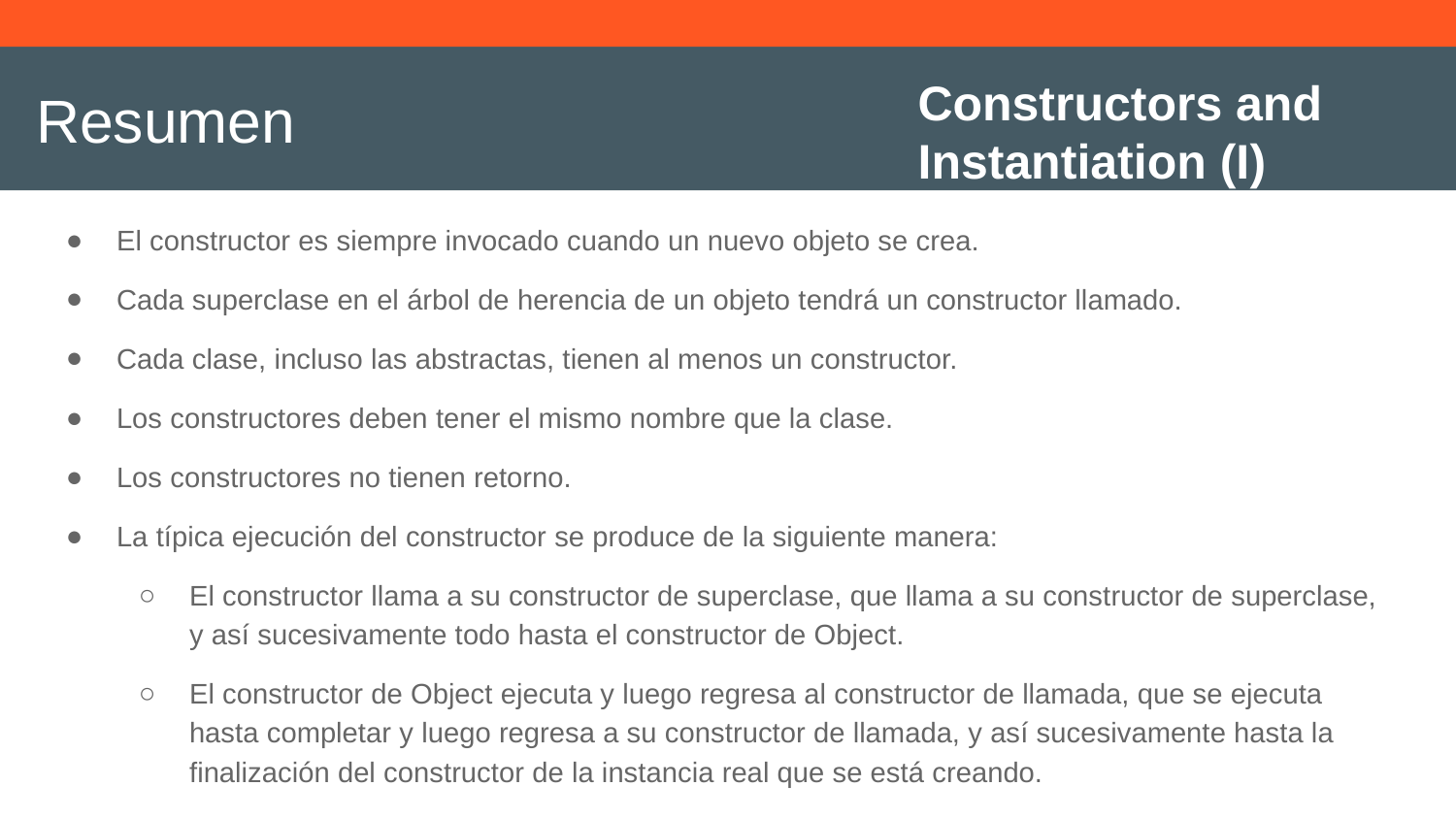

Constructors and Instantiation (I)
# Resumen

El constructor es siempre invocado cuando un nuevo objeto se crea.
Cada superclase en el árbol de herencia de un objeto tendrá un constructor llamado.
Cada clase, incluso las abstractas, tienen al menos un constructor.
Los constructores deben tener el mismo nombre que la clase.
Los constructores no tienen retorno.
La típica ejecución del constructor se produce de la siguiente manera:
El constructor llama a su constructor de superclase, que llama a su constructor de superclase, y así sucesivamente todo hasta el constructor de Object.
El constructor de Object ejecuta y luego regresa al constructor de llamada, que se ejecuta hasta completar y luego regresa a su constructor de llamada, y así sucesivamente hasta la finalización del constructor de la instancia real que se está creando.